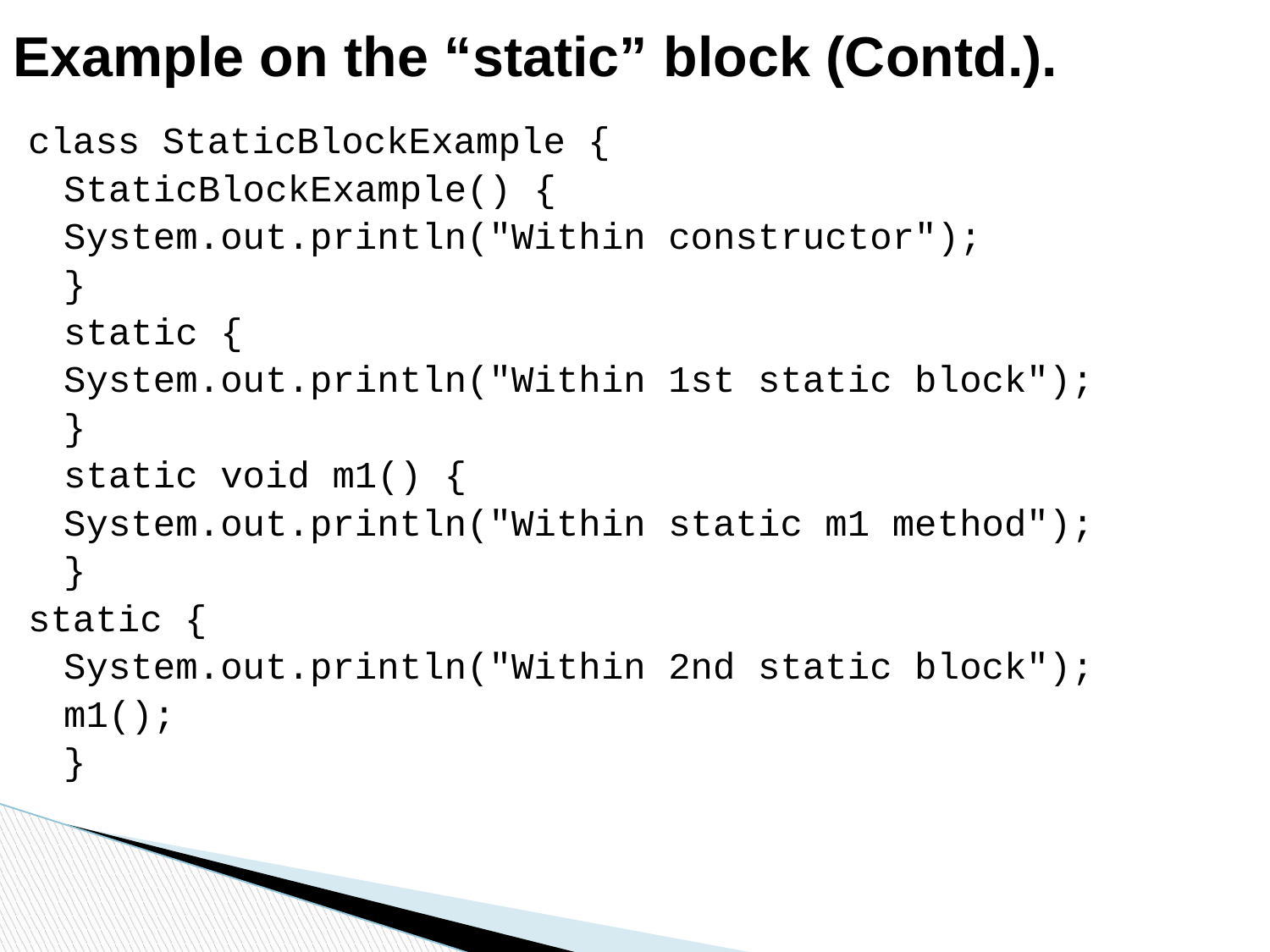

Example on the “static” block (Contd.).
class StaticBlockExample {
	StaticBlockExample() {
		System.out.println("Within constructor");
	}
	static {
		System.out.println("Within 1st static block");
	}
	static void m1() {
		System.out.println("Within static m1 method");
	}
static {
		System.out.println("Within 2nd static block");
		m1();
	}